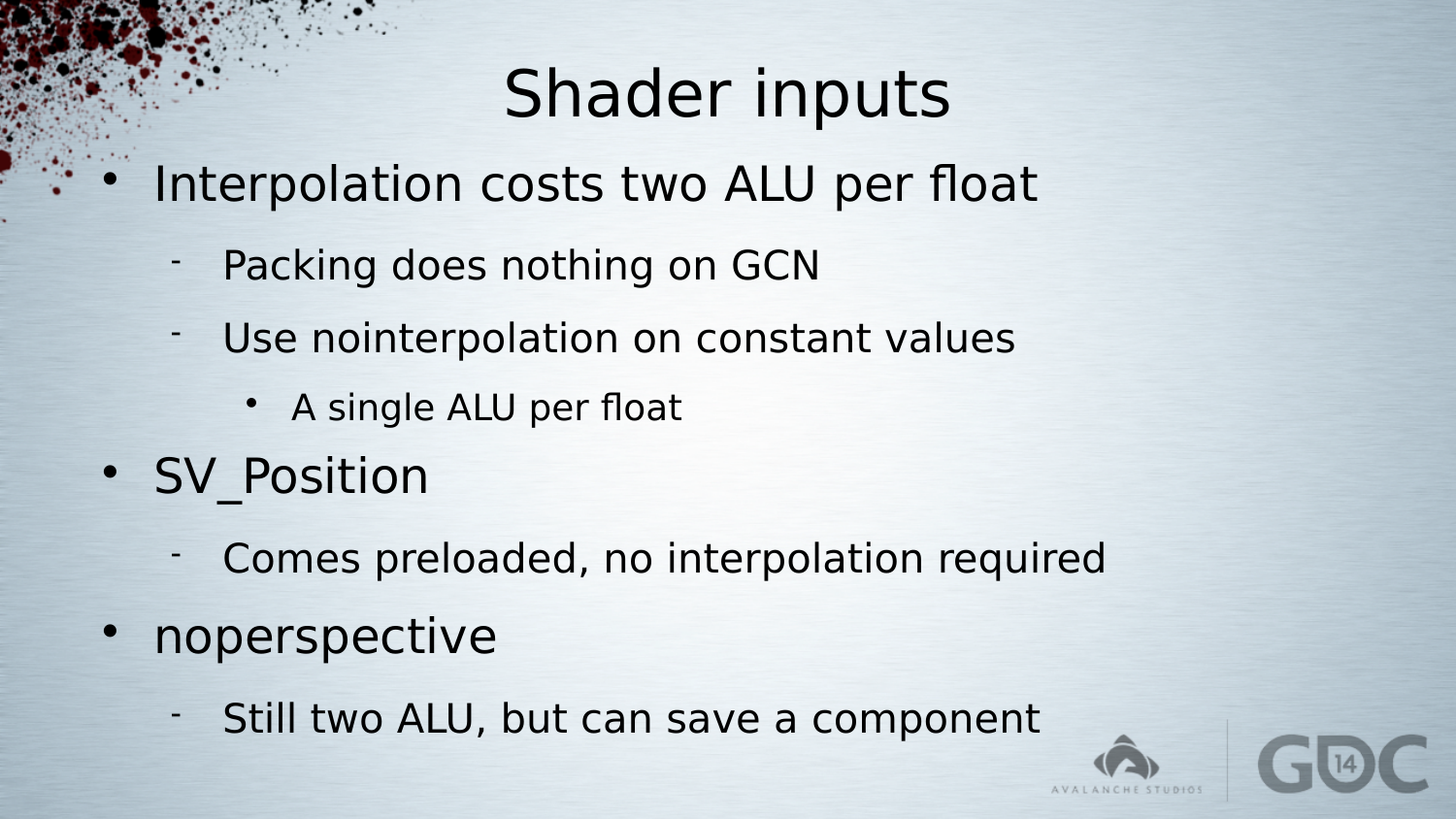

# Shader inputs
Interpolation costs two ALU per float
Packing does nothing on GCN
Use nointerpolation on constant values
A single ALU per float
SV_Position
Comes preloaded, no interpolation required
noperspective
Still two ALU, but can save a component